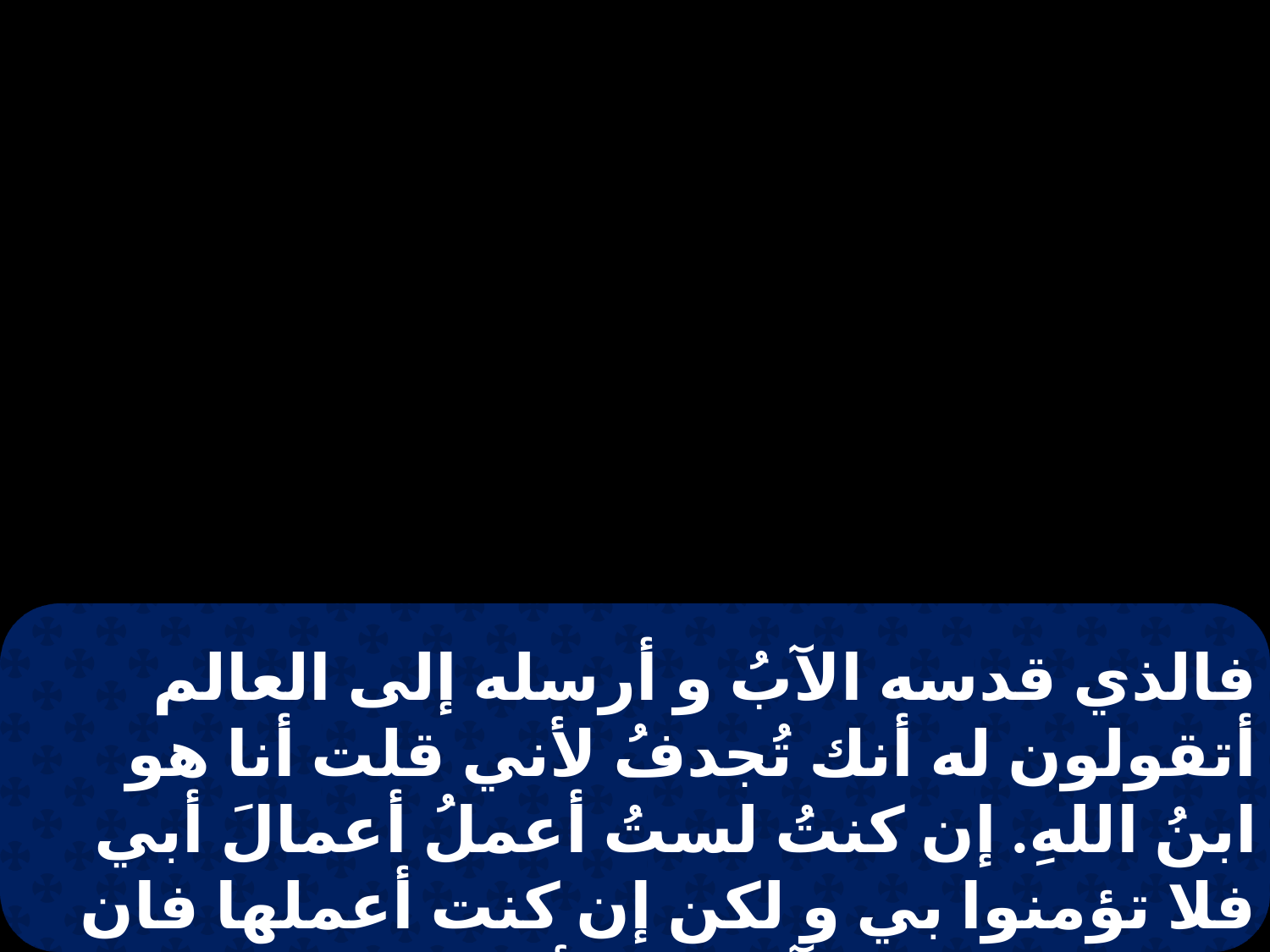

فالذي قدسه الآبُ و أرسله إلى العالم أتقولون له أنك تُجدفُ لأني قلت أنا هو ابنُ اللهِ. إن كنتُ لستُ أعملُ أعمالَ أبي فلا تؤمنوا بي و لكن إن كنت أعملها فان لم تؤمنوا بي فآمنوا بالأعمال لكي تعلموا و تعرفوا إني أنا في أبي وأبي فيَّ .